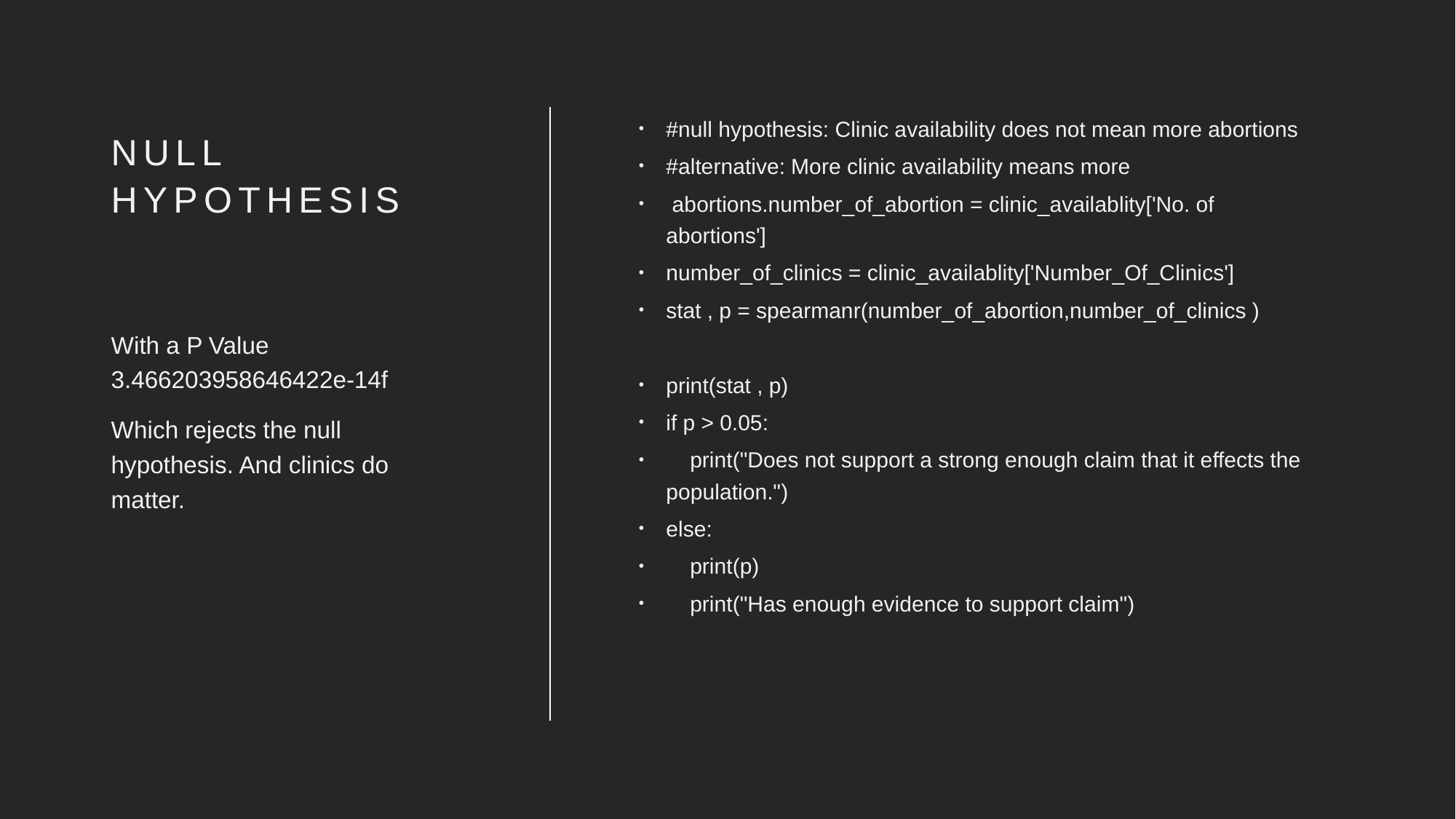

#null hypothesis: Clinic availability does not mean more abortions
#alternative: More clinic availability means more
 abortions.number_of_abortion = clinic_availablity['No. of abortions']
number_of_clinics = clinic_availablity['Number_Of_Clinics']
stat , p = spearmanr(number_of_abortion,number_of_clinics )

print(stat , p)
if p > 0.05:
    print("Does not support a strong enough claim that it effects the population.")
else:
    print(p)
    print("Has enough evidence to support claim")

# Null Hypothesis
With a P Value  3.466203958646422e-14f
Which rejects the null hypothesis. And clinics do matter.